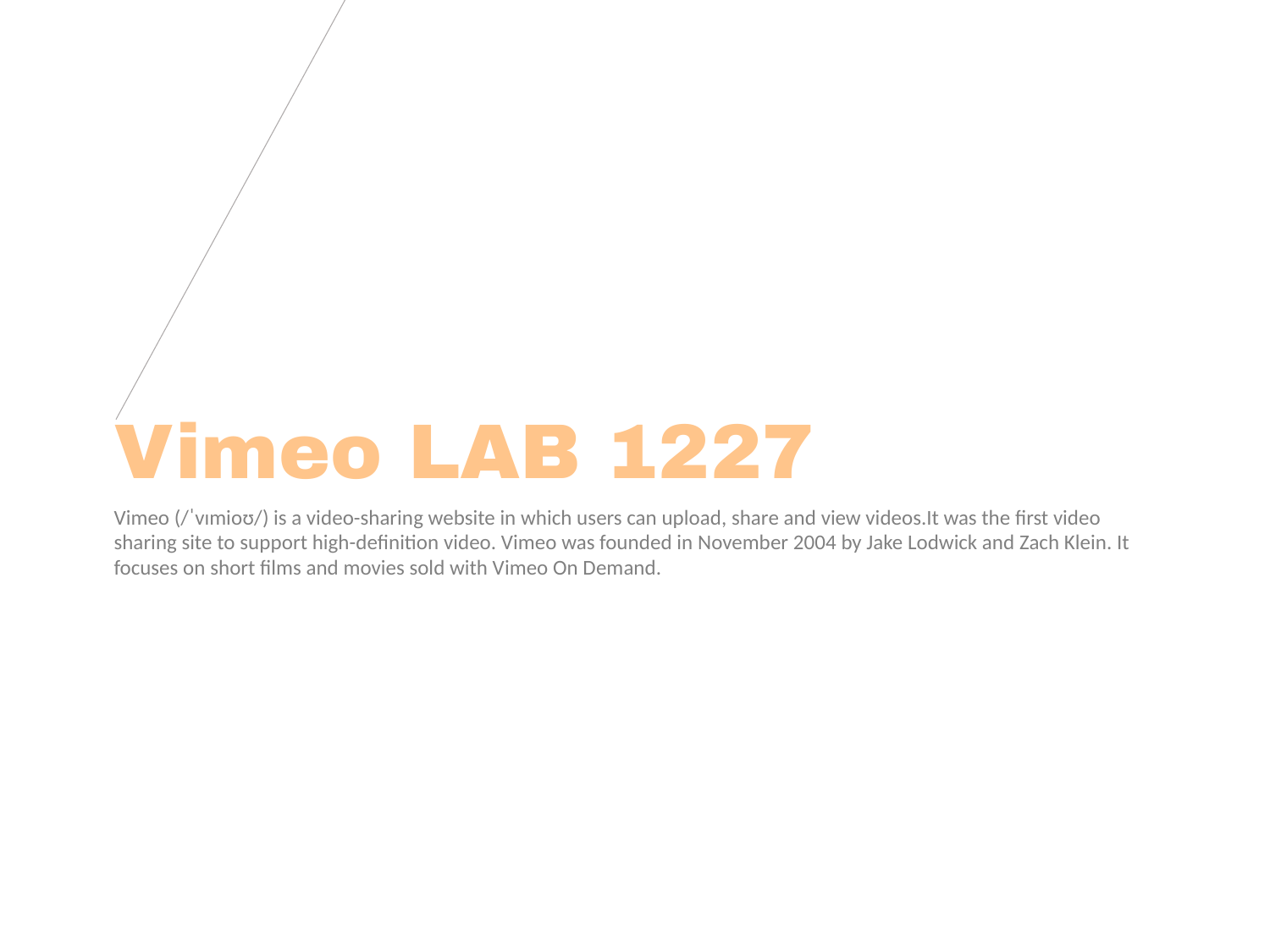

# Vimeo LAB 1227
Vimeo (/ˈvɪmioʊ/) is a video-sharing website in which users can upload, share and view videos.It was the first video sharing site to support high-definition video. Vimeo was founded in November 2004 by Jake Lodwick and Zach Klein. It focuses on short films and movies sold with Vimeo On Demand.